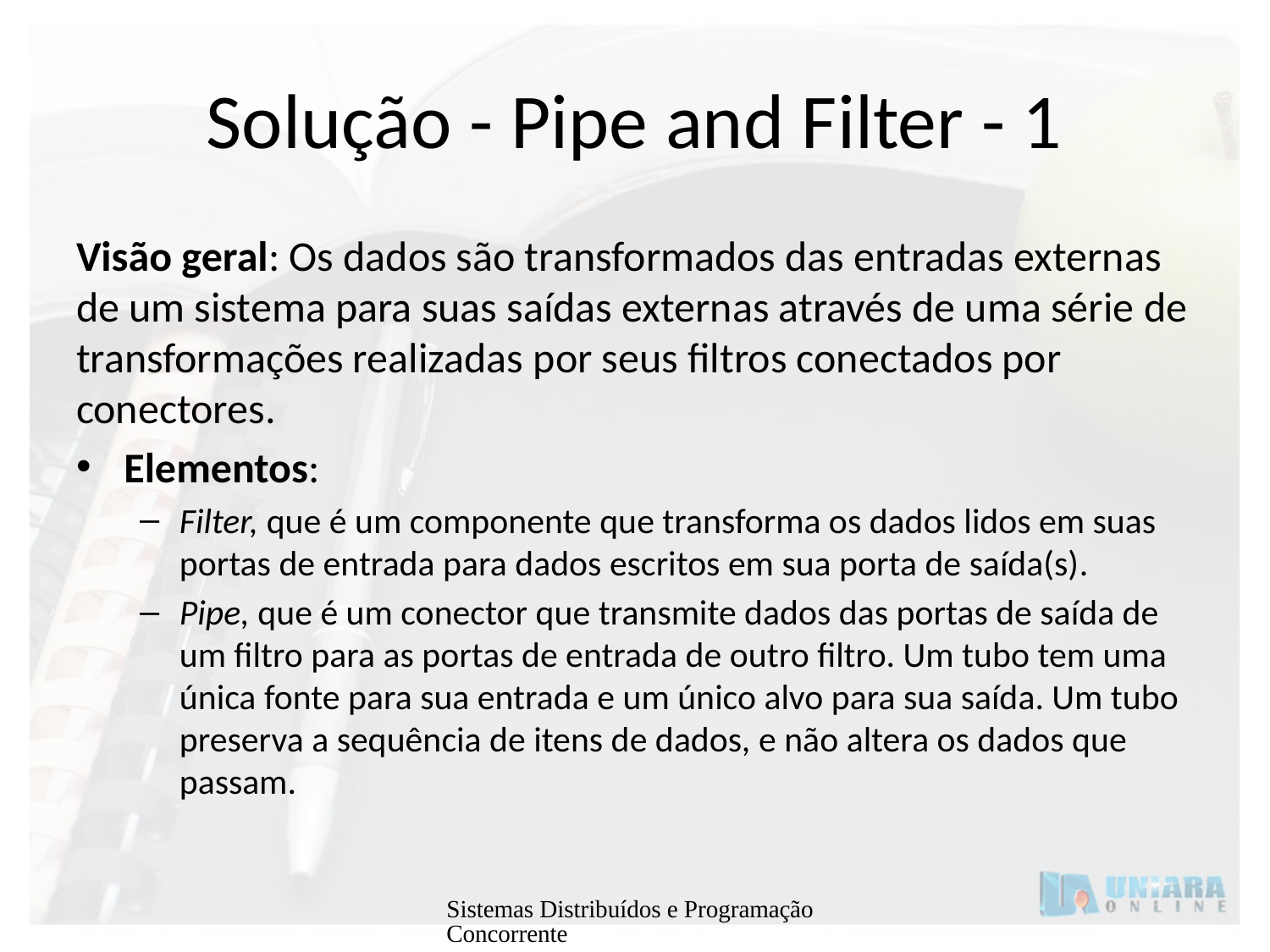

# Solução - Pipe and Filter - 1
Visão geral: Os dados são transformados das entradas externas de um sistema para suas saídas externas através de uma série de transformações realizadas por seus filtros conectados por conectores.
Elementos:
Filter, que é um componente que transforma os dados lidos em suas portas de entrada para dados escritos em sua porta de saída(s).
Pipe, que é um conector que transmite dados das portas de saída de um filtro para as portas de entrada de outro filtro. Um tubo tem uma única fonte para sua entrada e um único alvo para sua saída. Um tubo preserva a sequência de itens de dados, e não altera os dados que passam.
Sistemas Distribuídos e Programação Concorrente